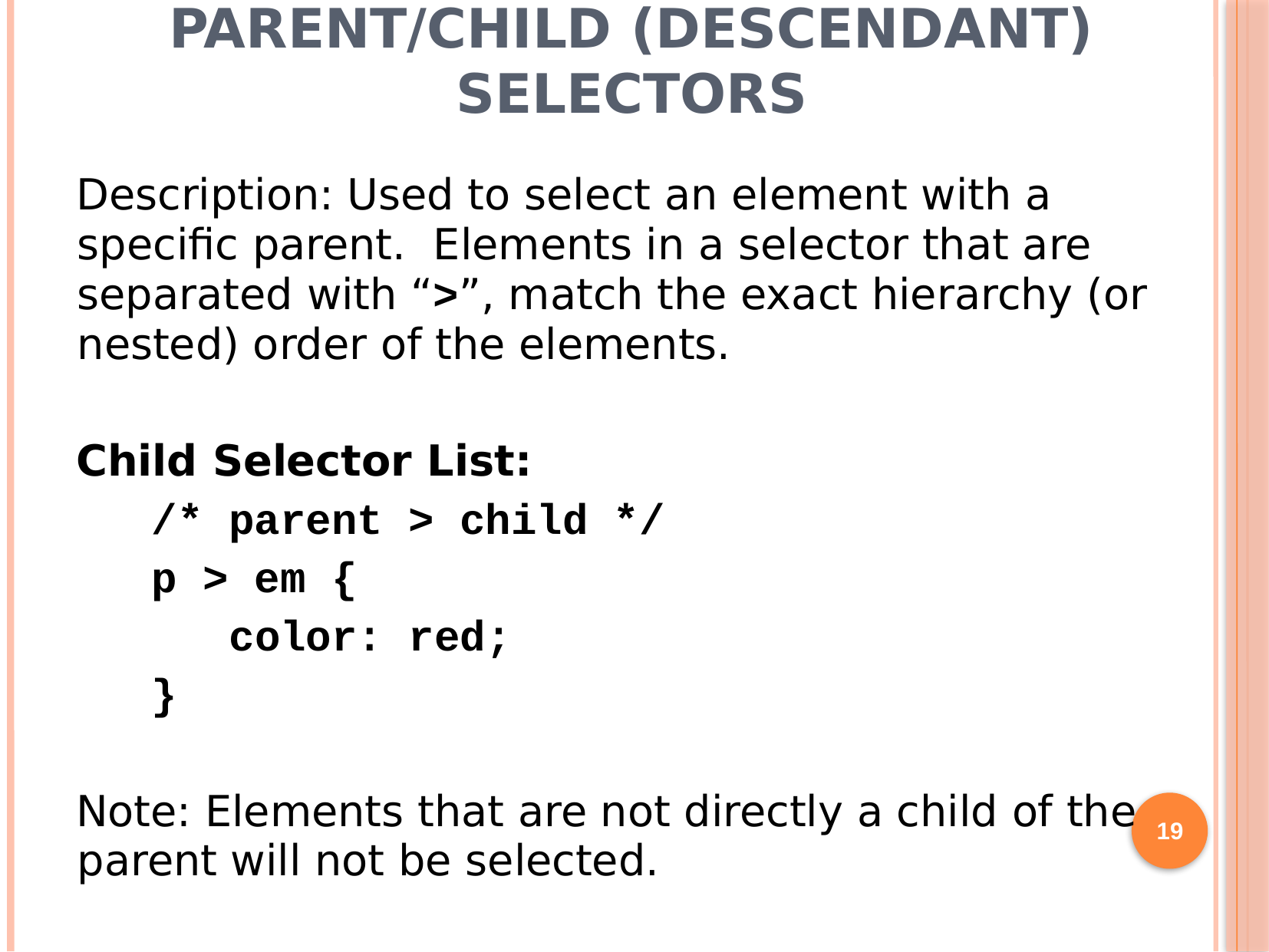

# Parent/Child (Descendant) Selectors
Description: Used to select an element with a specific parent.  Elements in a selector that are separated with “>”, match the exact hierarchy (or nested) order of the elements.

Child Selector List:
/* parent > child */
p > em {
   color: red;
}

Note: Elements that are not directly a child of the parent will not be selected.
19